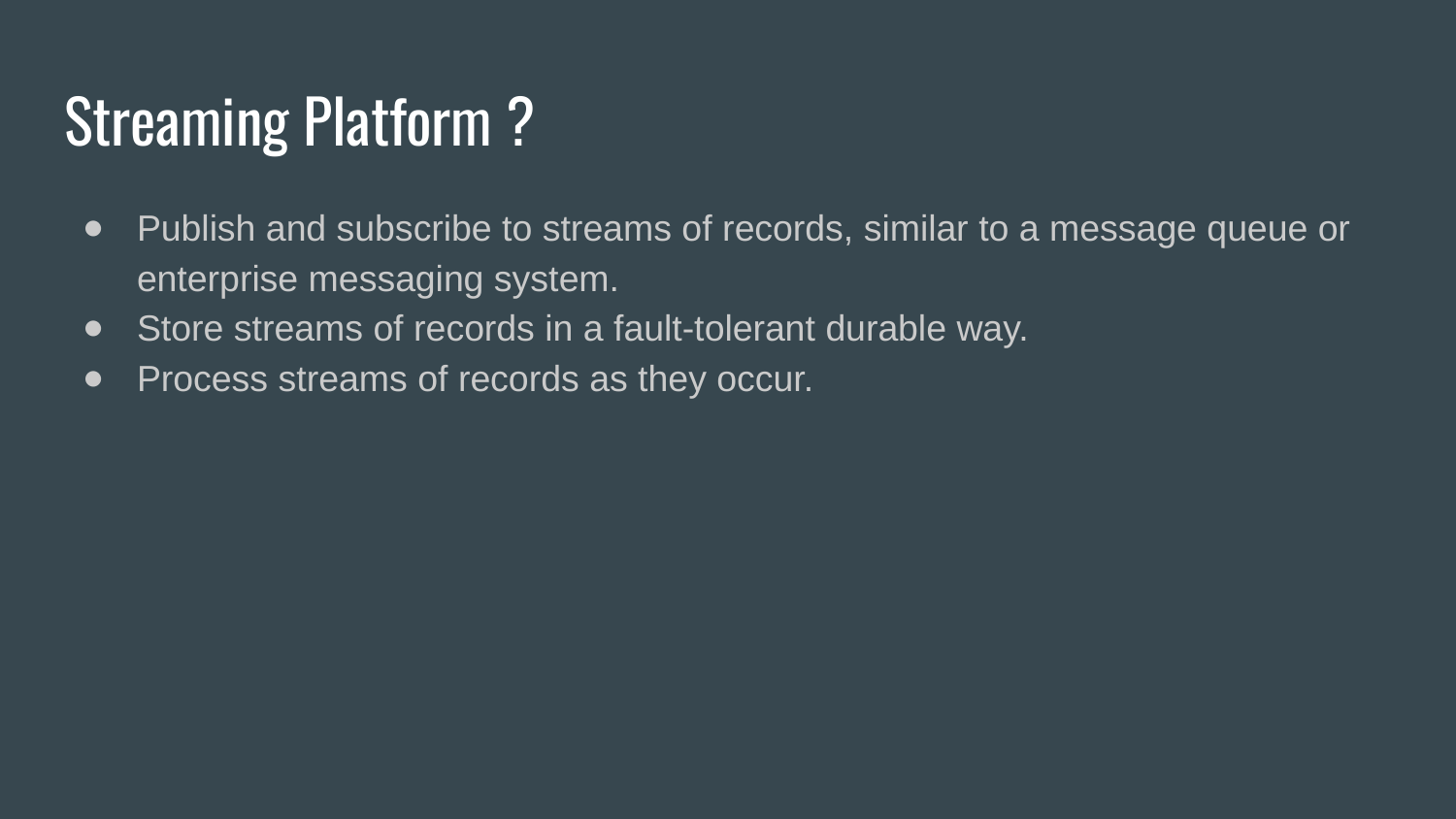

# Streaming Platform ?

Publish and subscribe to streams of records, similar to a message queue or enterprise messaging system.
Store streams of records in a fault-tolerant durable way.
Process streams of records as they occur.